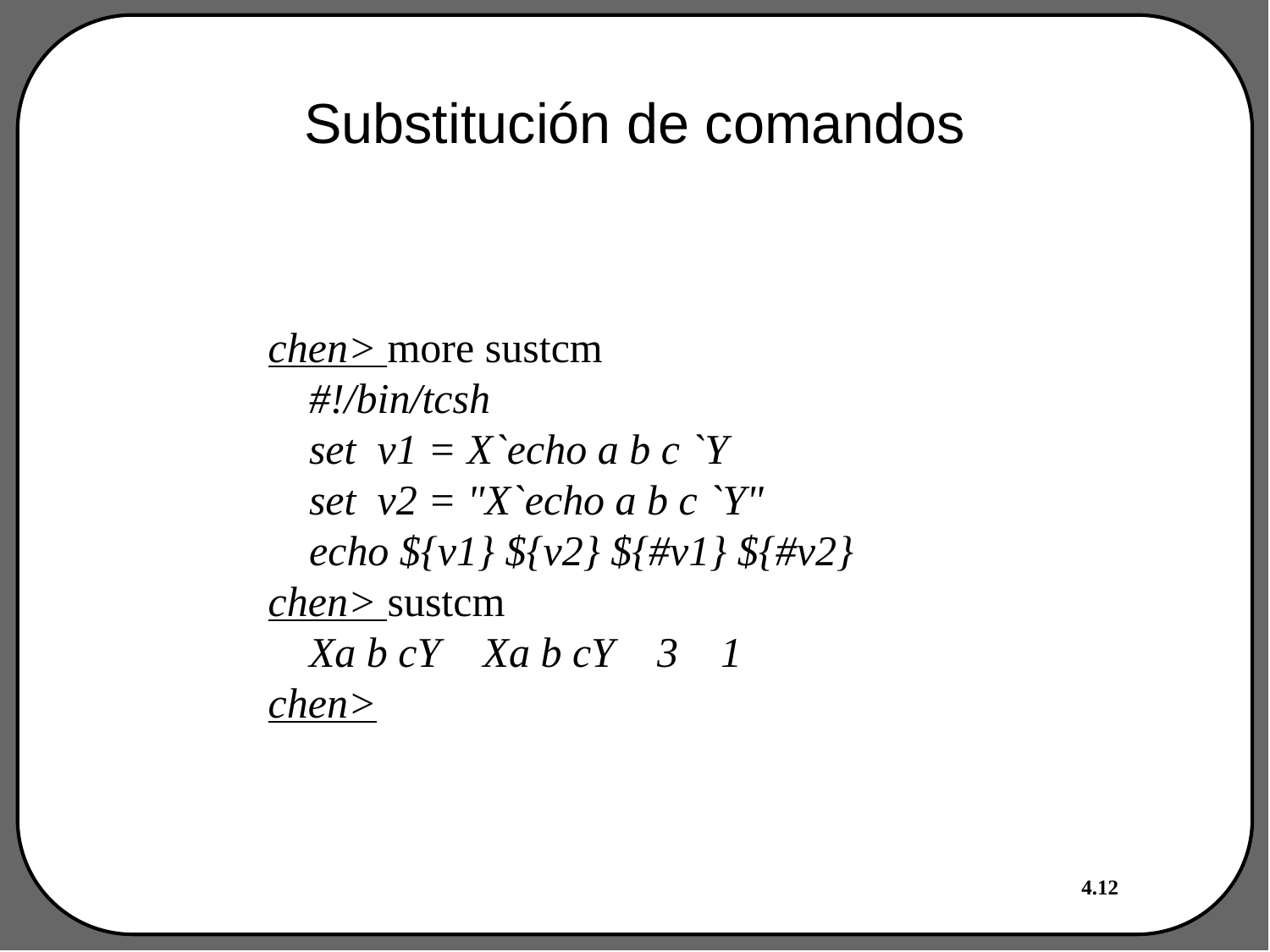

# Substitución de comandos
chen> more sustcm
#!/bin/tcsh
set  v1 = X`echo a b c `Y
set  v2 = "X`echo a b c `Y"
echo ${v1} ${v2} ${#v1} ${#v2}
chen> sustcm
Xa b cY    Xa b cY    3    1
chen>